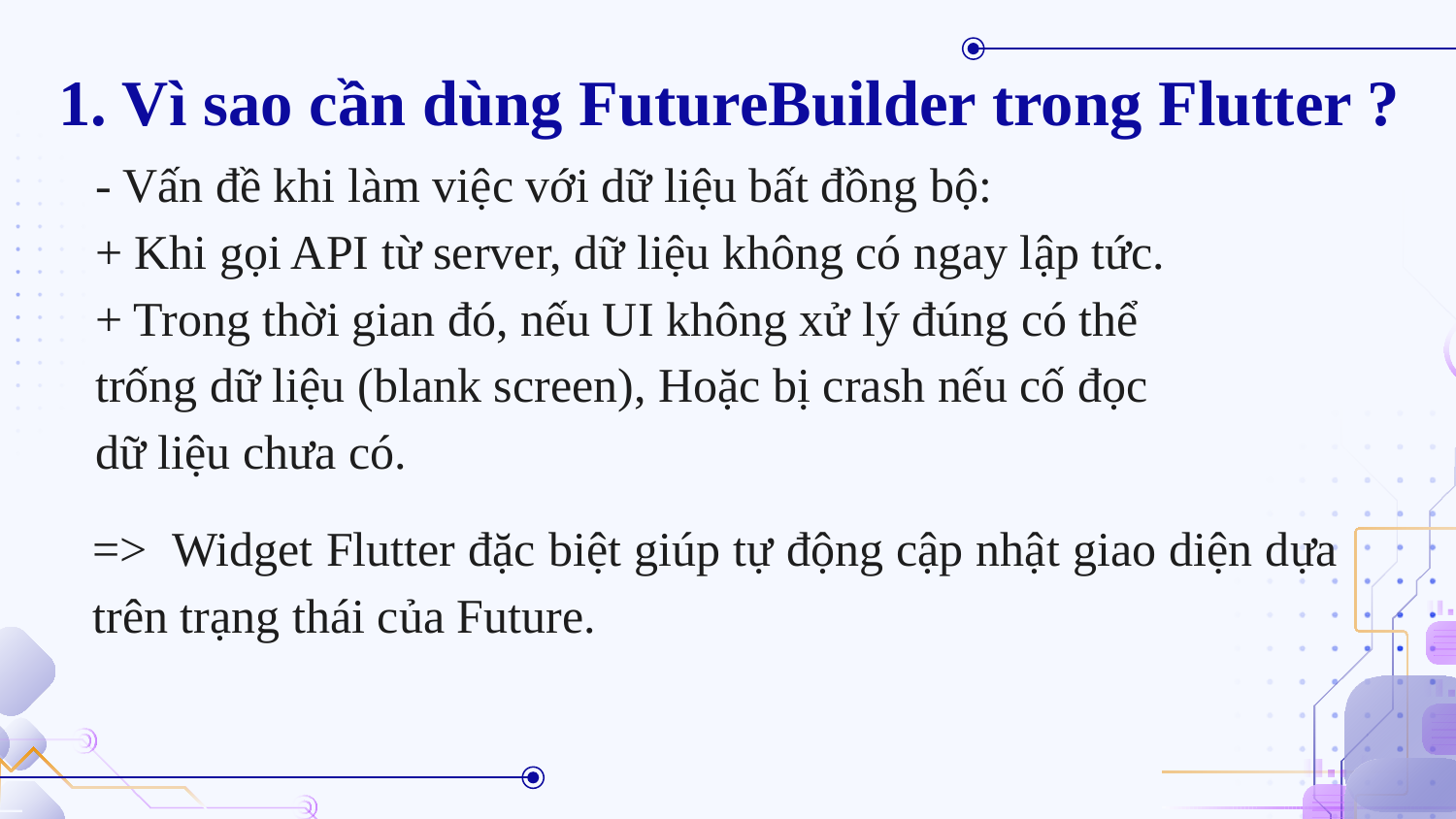

# 1. Vì sao cần dùng FutureBuilder trong Flutter ?
- Vấn đề khi làm việc với dữ liệu bất đồng bộ:
+ Khi gọi API từ server, dữ liệu không có ngay lập tức.
+ Trong thời gian đó, nếu UI không xử lý đúng có thể trống dữ liệu (blank screen), Hoặc bị crash nếu cố đọc dữ liệu chưa có.
=>  Widget Flutter đặc biệt giúp tự động cập nhật giao diện dựa trên trạng thái của Future.